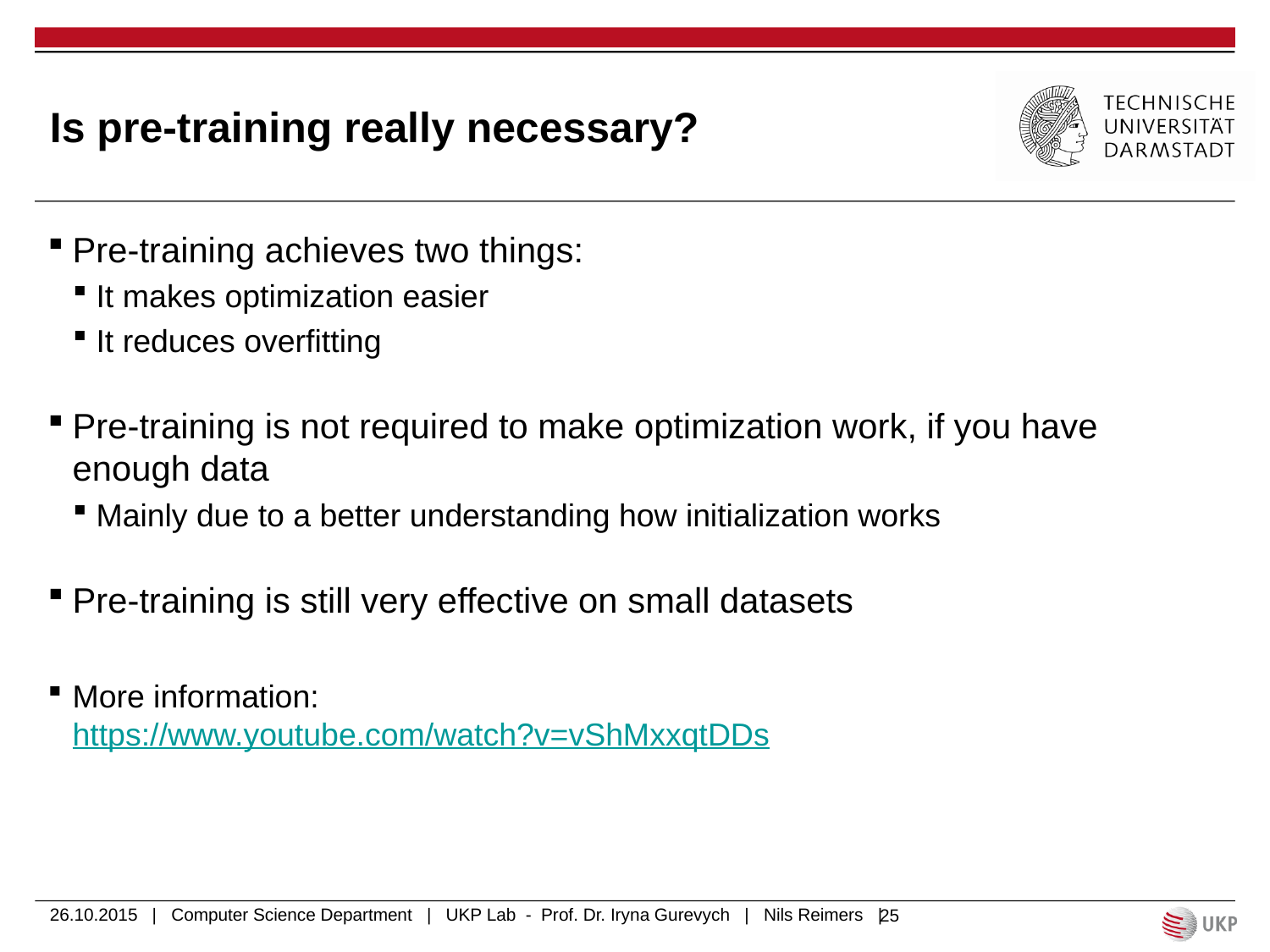

# Is pre-training really necessary?
Pre-training achieves two things:
It makes optimization easier
It reduces overfitting
Pre-training is not required to make optimization work, if you have enough data
Mainly due to a better understanding how initialization works
Pre-training is still very effective on small datasets

More information:
https://www.youtube.com/watch?v=vShMxxqtDDs

26.10.2015   |   Computer Science Department   |   UKP Lab  -  Prof. Dr. Iryna Gurevych   |   Nils Reimers   |